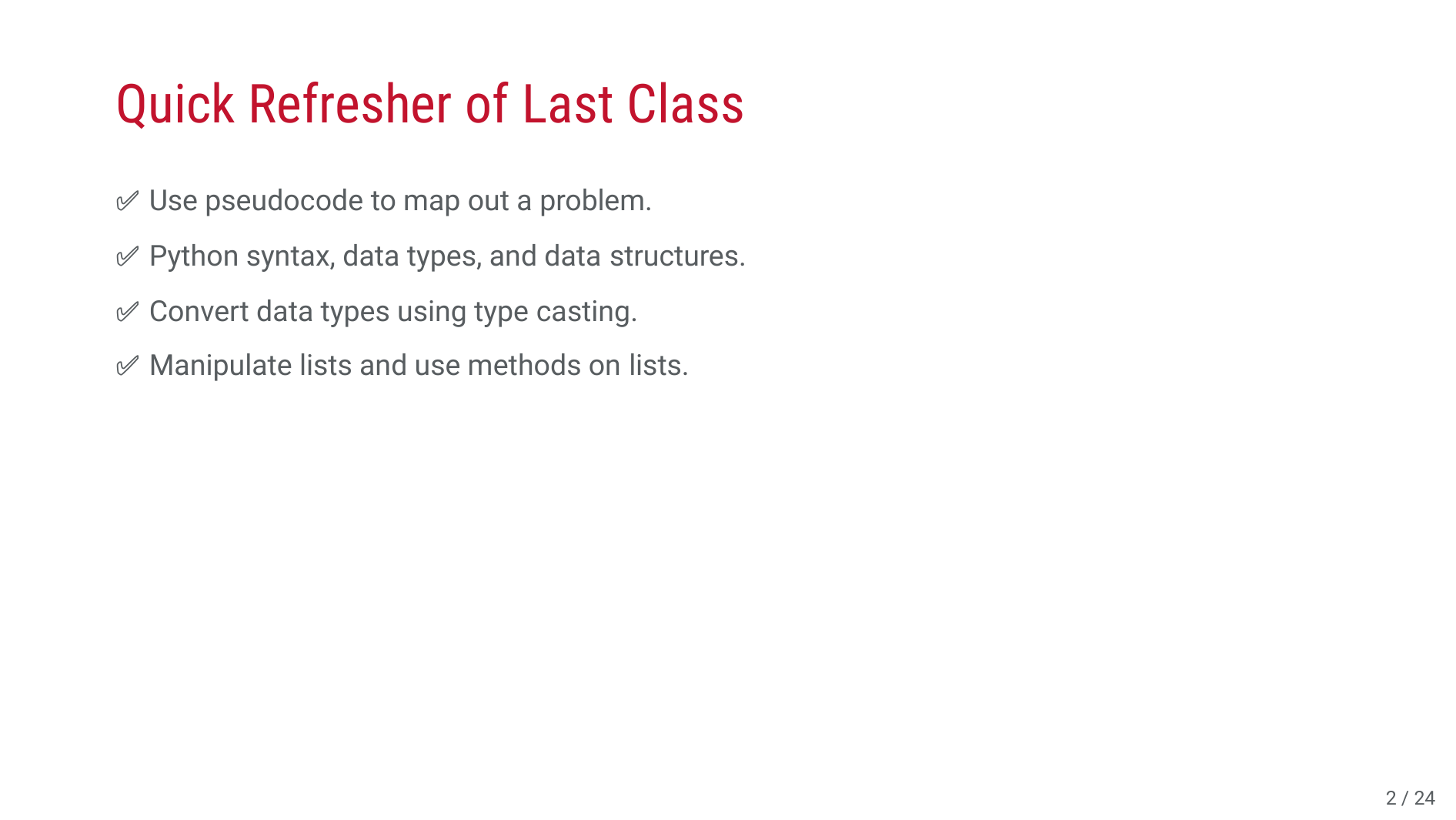

# Quick Refresher of Last Class
✅ Use pseudocode to map out a problem.
✅ Python syntax, data types, and data structures.
✅ Convert data types using type casting.
✅ Manipulate lists and use methods on lists.
2 / 24